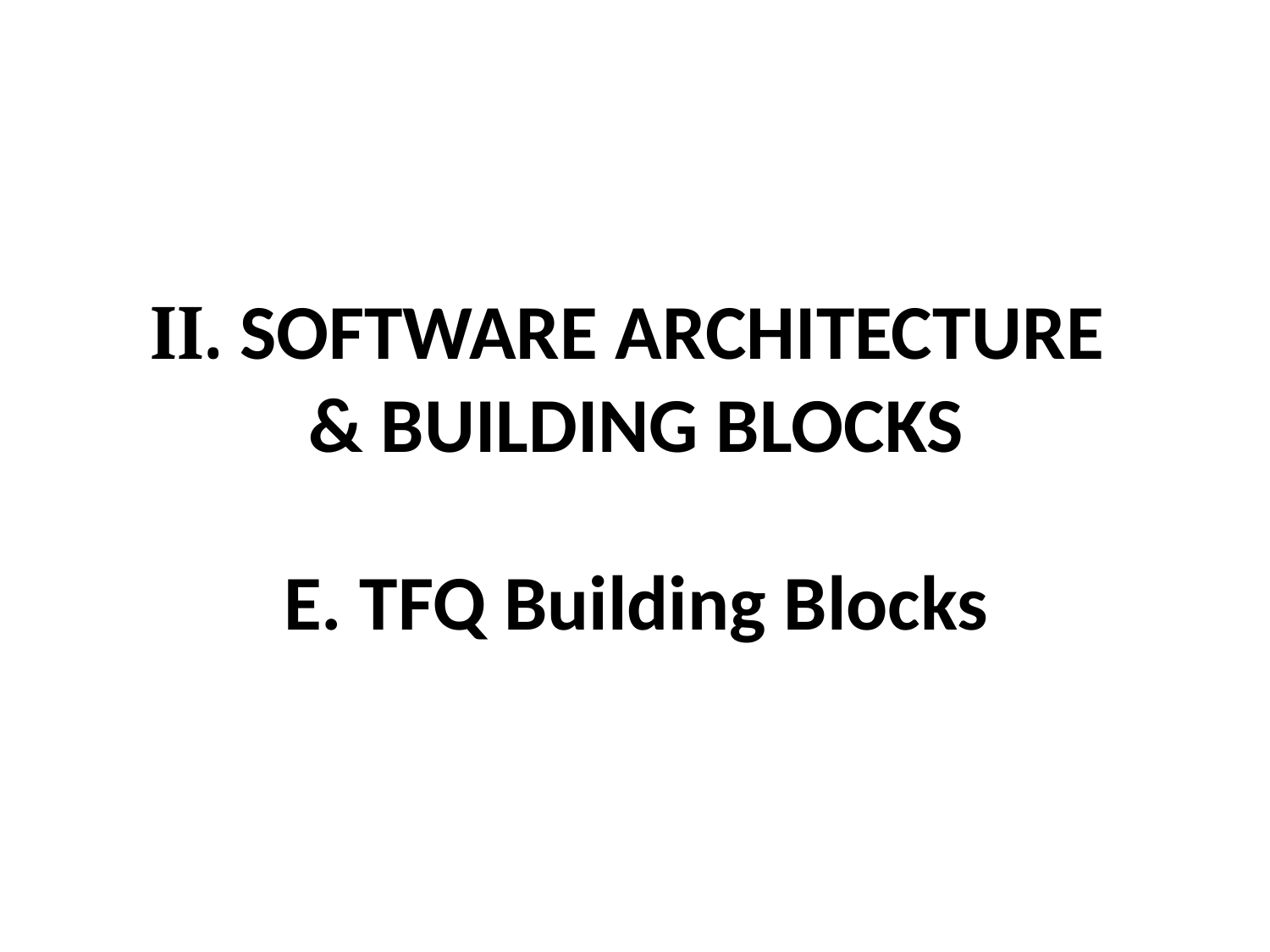

# II. SOFTWARE ARCHITECTURE & BUILDING BLOCKS E. TFQ Building Blocks